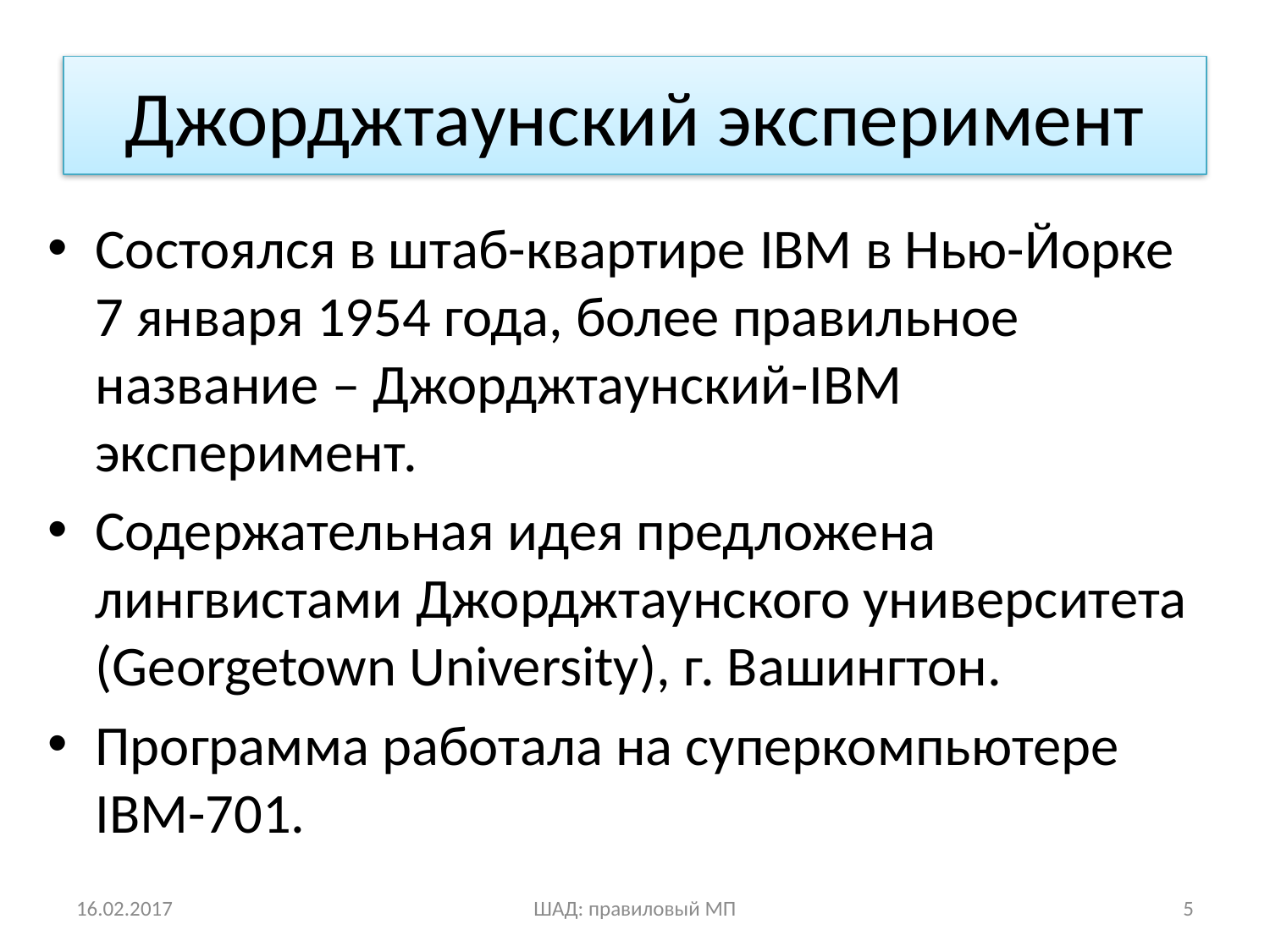

# Джорджтаунский эксперимент
Состоялся в штаб-квартире IBM в Нью-Йорке 7 января 1954 года, более правильное название – Джорджтаунский-IBM эксперимент.
Содержательная идея предложена лингвистами Джорджтаунского университета (Georgetown University), г. Вашингтон.
Программа работала на суперкомпьютере IBM-701.
16.02.2017
ШАД: правиловый МП
5